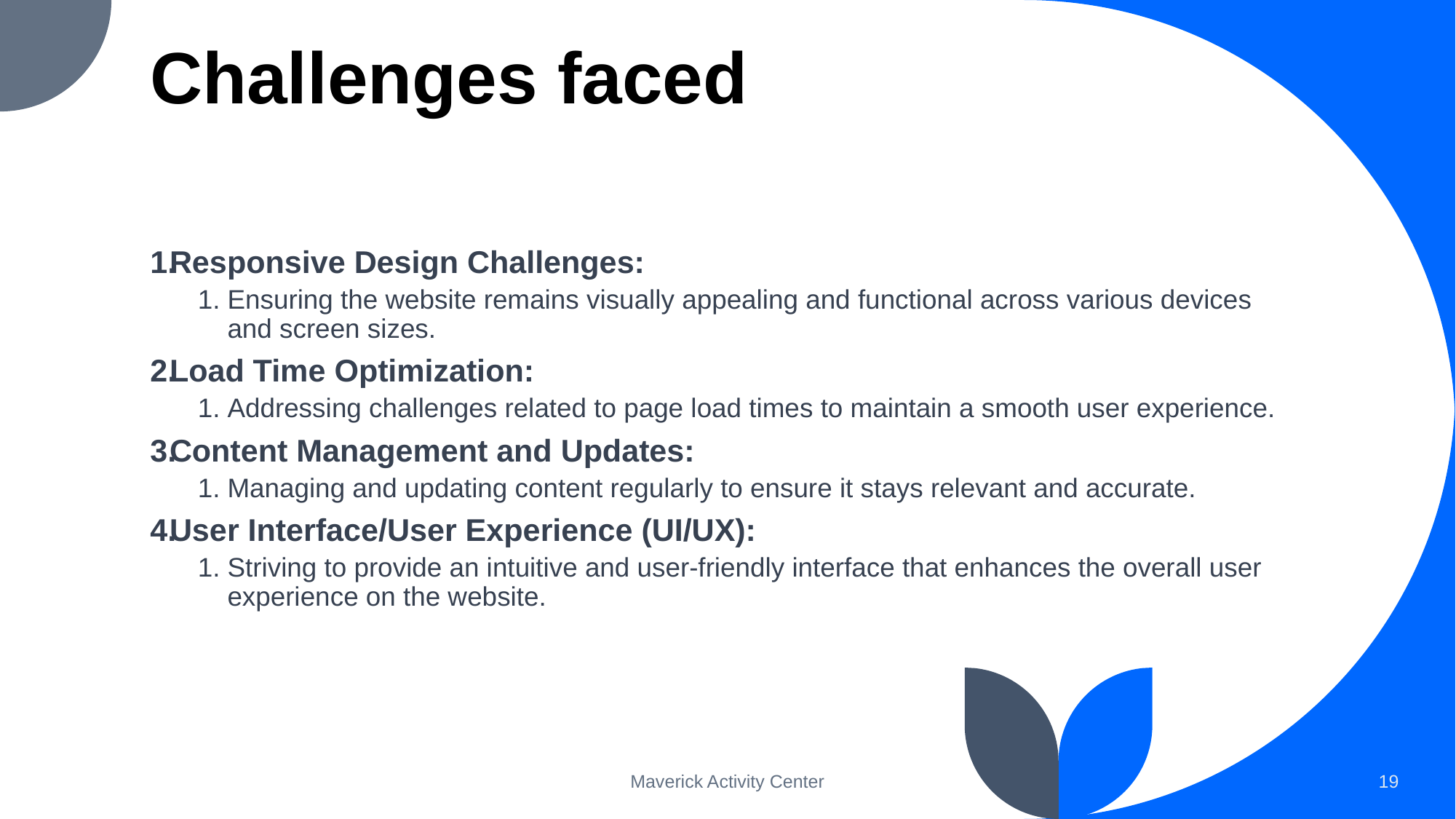

# Challenges faced
Responsive Design Challenges:
Ensuring the website remains visually appealing and functional across various devices and screen sizes.
Load Time Optimization:
Addressing challenges related to page load times to maintain a smooth user experience.
Content Management and Updates:
Managing and updating content regularly to ensure it stays relevant and accurate.
User Interface/User Experience (UI/UX):
Striving to provide an intuitive and user-friendly interface that enhances the overall user experience on the website.

Maverick Activity Center
19